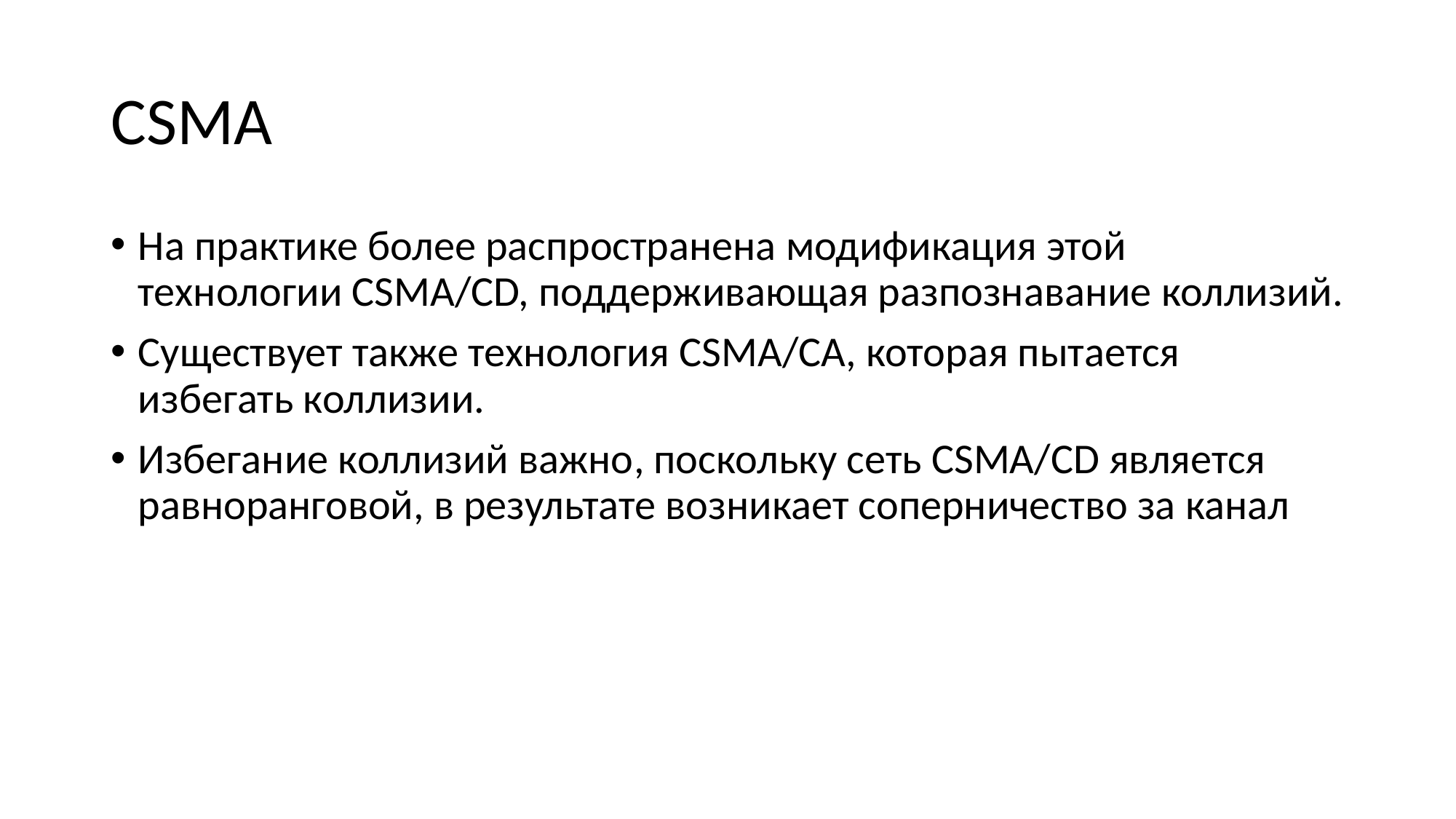

# CSMA
На практике более распространена модификация этой технологии CSMA/CD, поддерживающая разпознавание коллизий.
Существует также технология CSMA/CA, которая пытается избегать коллизии.
Избегание коллизий важно, поскольку сеть CSMA/CD является равноранговой, в результате возникает соперничество за канал